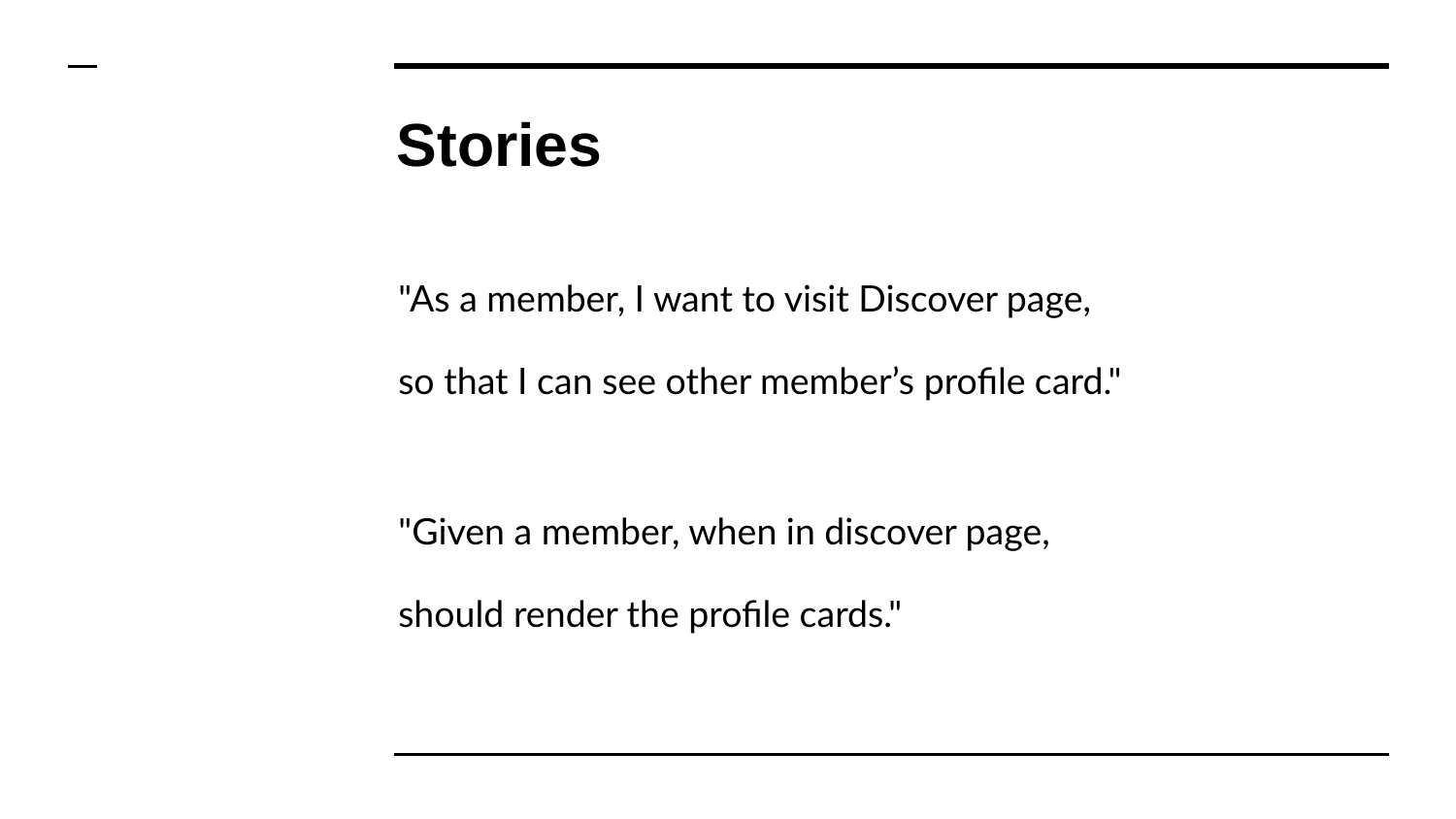

# Stories
"As a member, I want to visit Discover page,
so that I can see other member’s profile card."
"Given a member, when in discover page,
should render the profile cards."